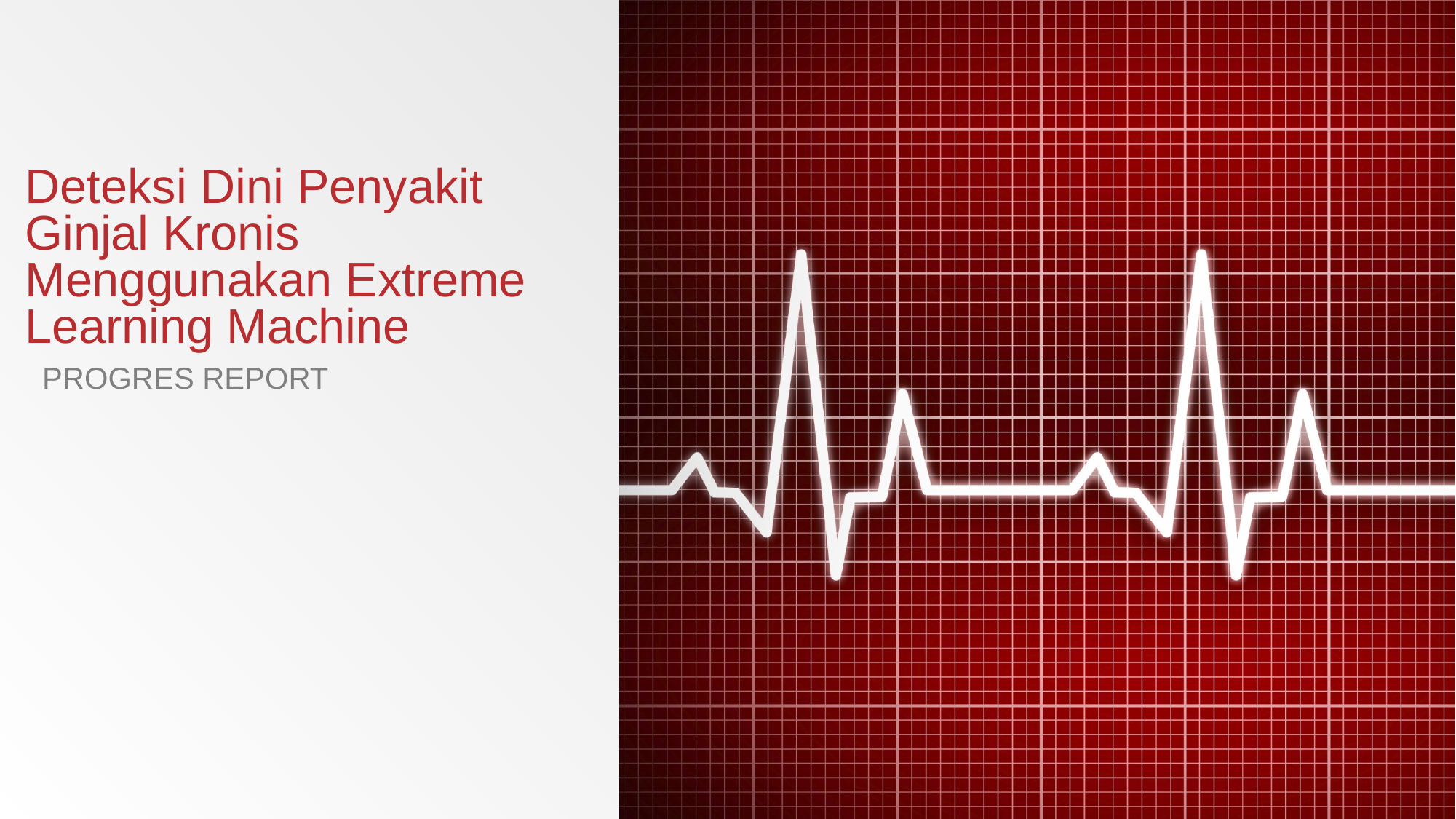

# Deteksi Dini Penyakit Ginjal Kronis Menggunakan Extreme Learning Machine
PROGRES REPORT